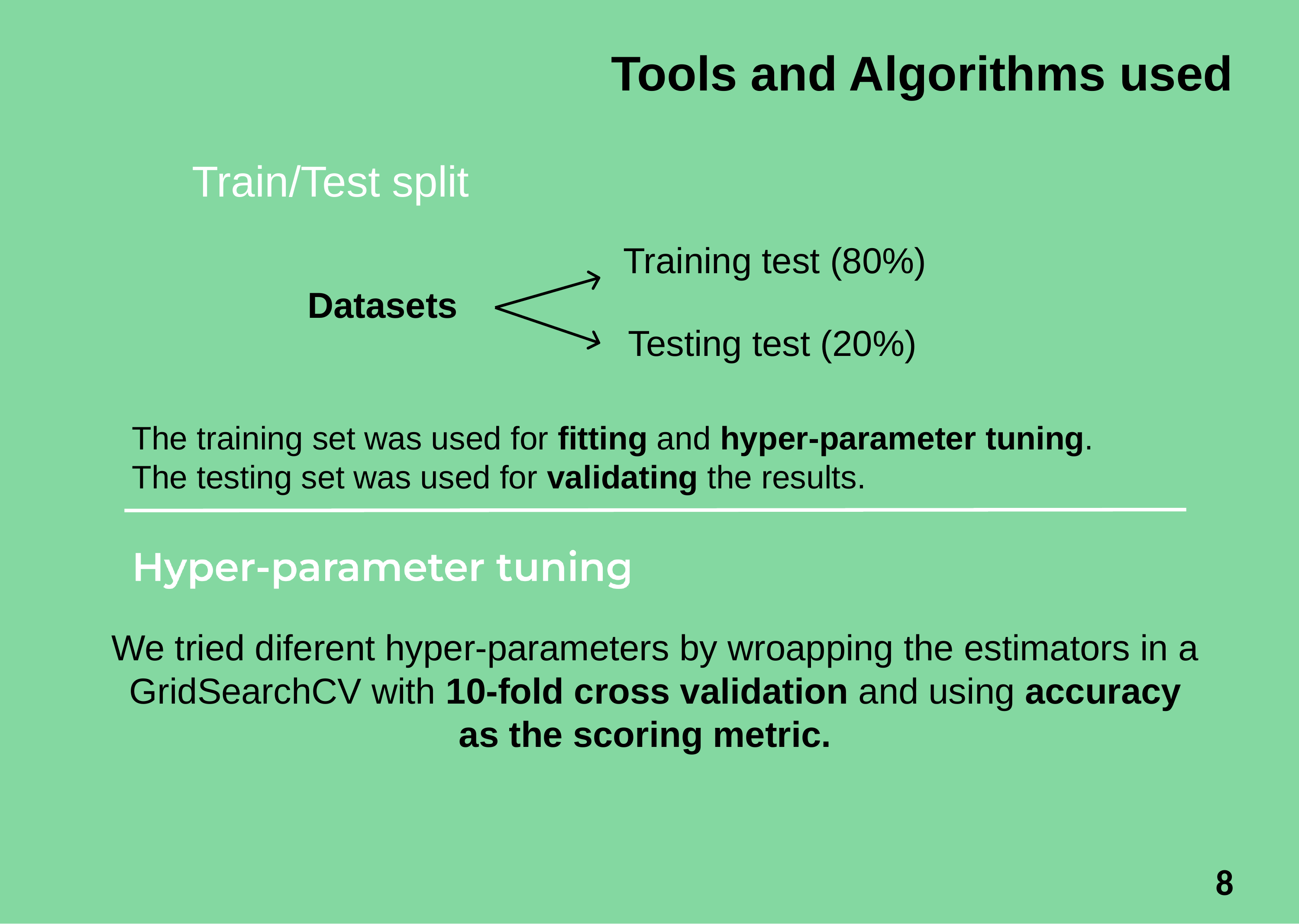

Tools and Algorithms used

Train/Test split

Training test (80%)

Datasets

Testing test (20%)

The training set was used for fitting and hyper-parameter tuning.
The testing set was used for validating the results.

We tried diferent hyper-parameters by wroapping the estimators in a GridSearchCV with 10-fold cross validation and using accuracy as the scoring metric.

8